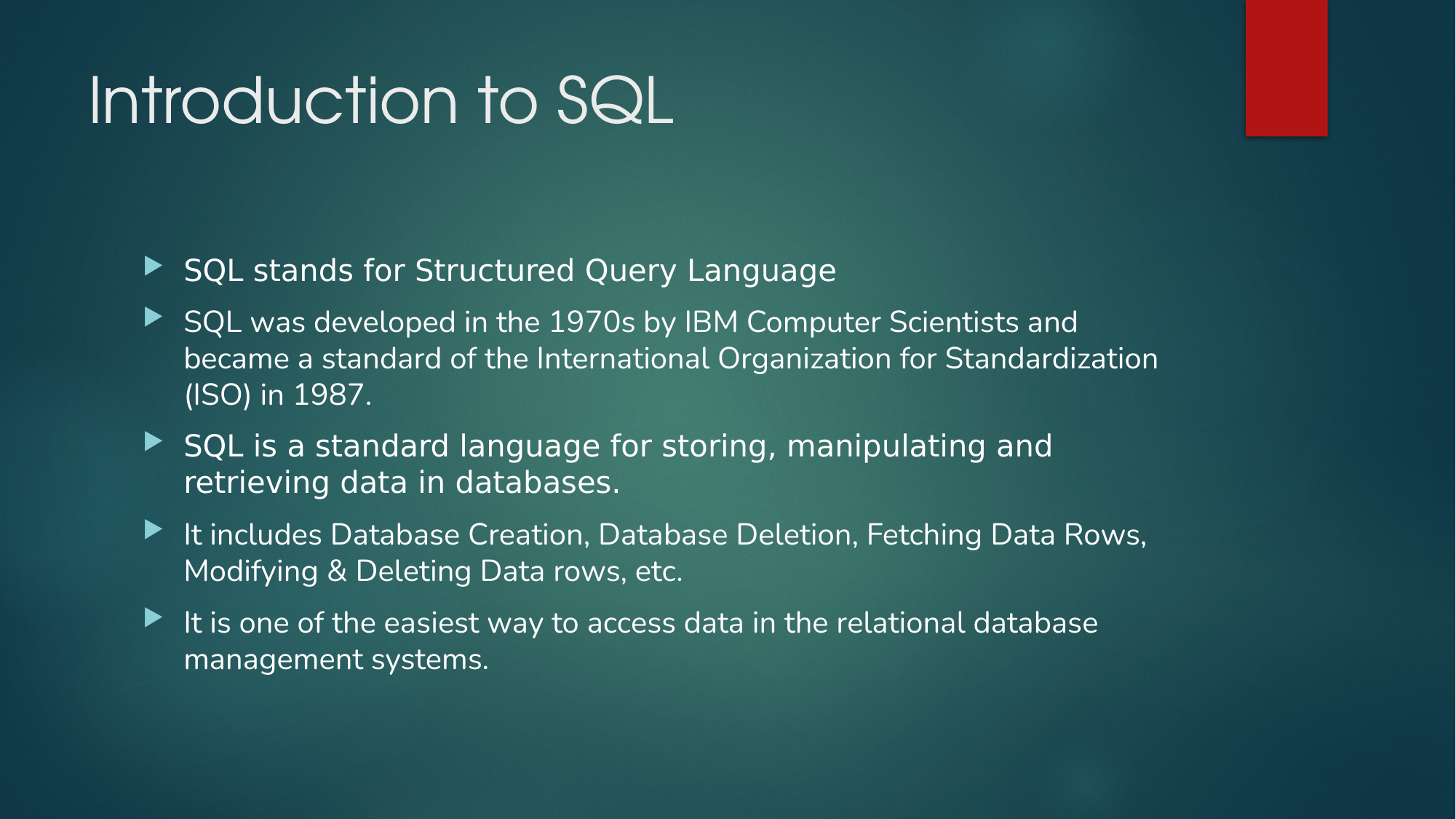

# Introduction to SQL
SQL stands for Structured Query Language
SQL was developed in the 1970s by IBM Computer Scientists and became a standard of the International Organization for Standardization (ISO) in 1987.
SQL is a standard language for storing, manipulating and retrieving data in databases.
It includes Database Creation, Database Deletion, Fetching Data Rows, Modifying & Deleting Data rows, etc.
It is one of the easiest way to access data in the relational database management systems.